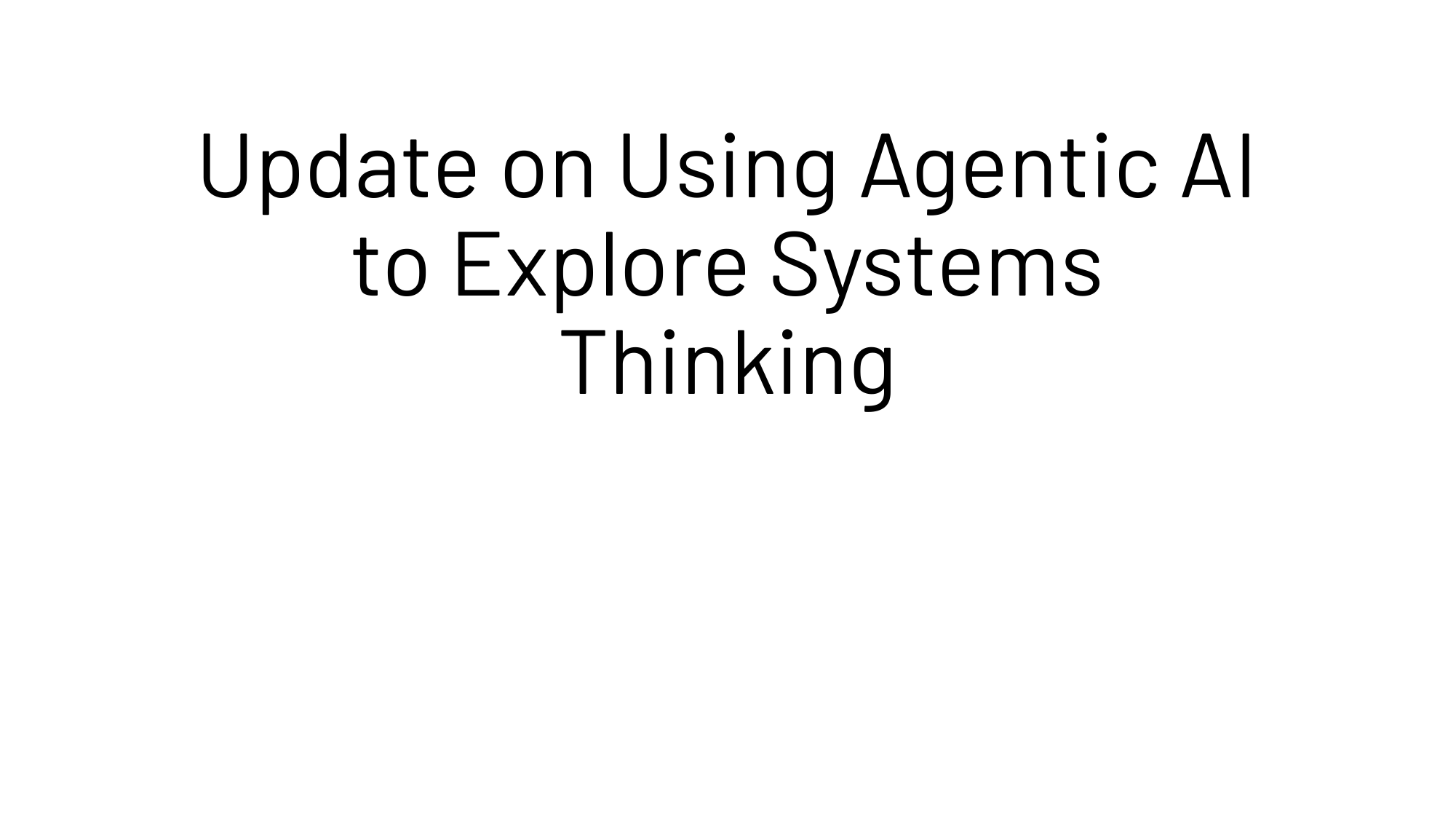

# Update on Using Agentic AI to Explore Systems Thinking